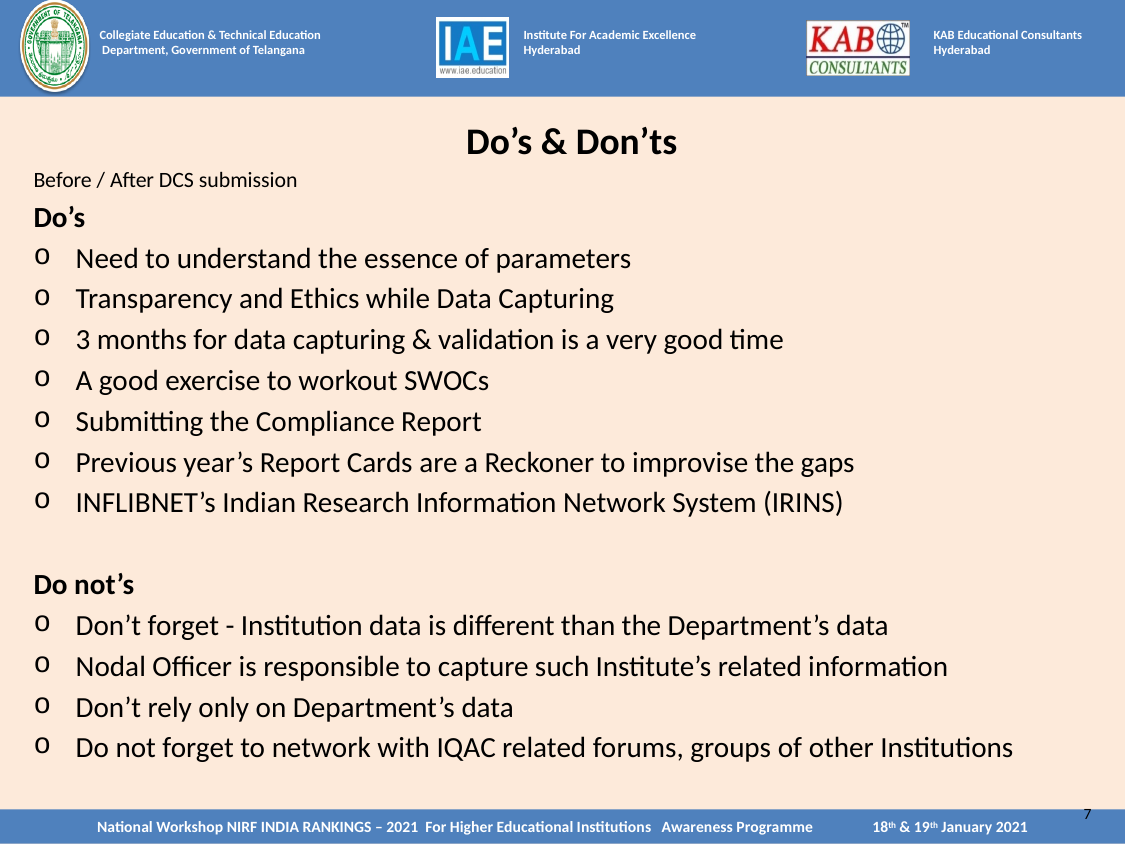

Do’s & Don’ts
Before / After DCS submission
Do’s
Need to understand the essence of parameters
Transparency and Ethics while Data Capturing
3 months for data capturing & validation is a very good time
A good exercise to workout SWOCs
Submitting the Compliance Report
Previous year’s Report Cards are a Reckoner to improvise the gaps
INFLIBNET’s Indian Research Information Network System (IRINS)

Do not’s
Don’t forget - Institution data is different than the Department’s data
Nodal Officer is responsible to capture such Institute’s related information
Don’t rely only on Department’s data
Do not forget to network with IQAC related forums, groups of other Institutions